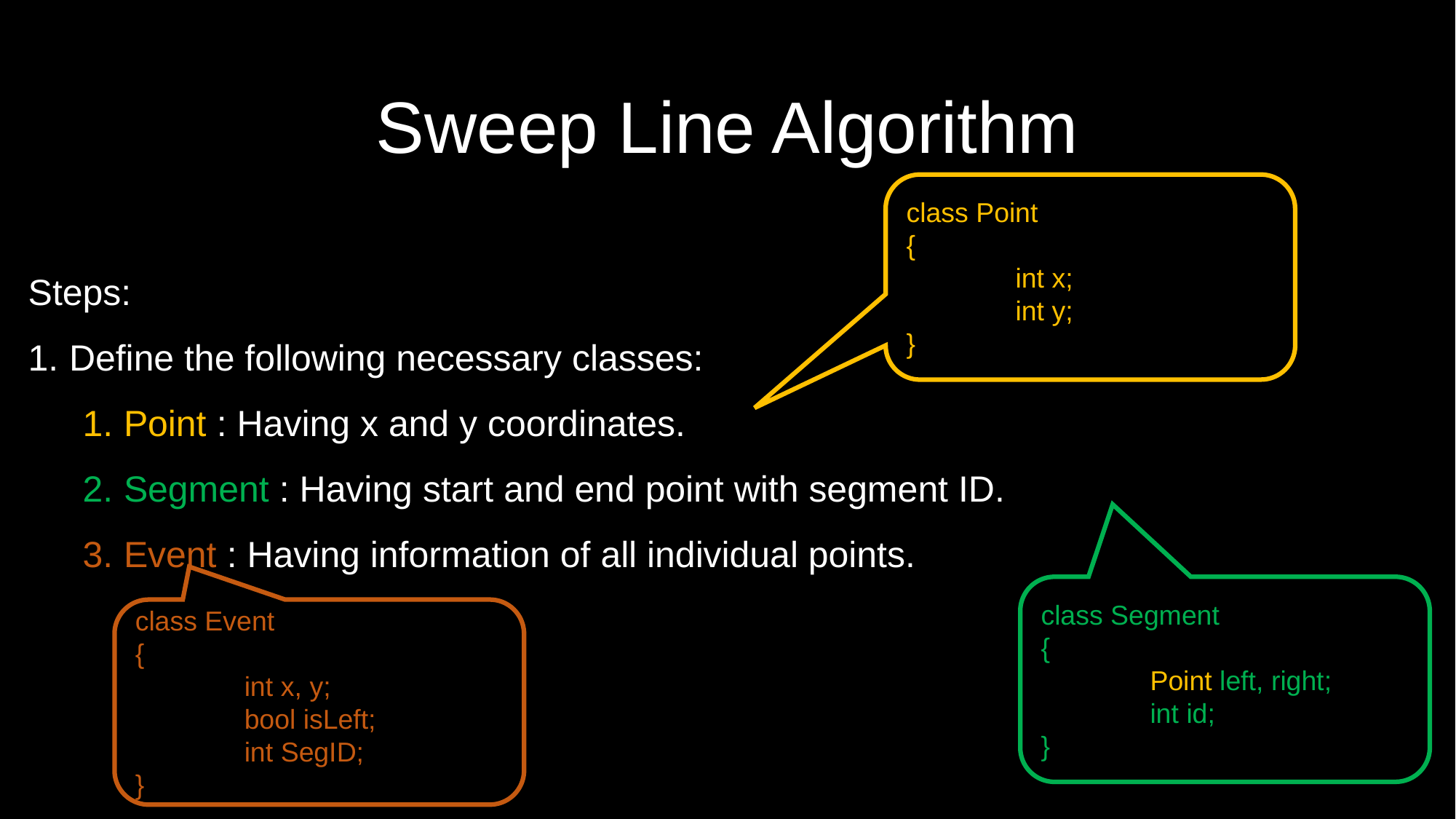

Sweep Line Algorithm
class Point
{
	int x;
	int y;
}
Steps:
Define the following necessary classes:
Point : Having x and y coordinates.
Segment : Having start and end point with segment ID.
Event : Having information of all individual points.
class Segment
{
	Point left, right;
	int id;
}
class Event
{
	int x, y;
	bool isLeft;
	int SegID;
}